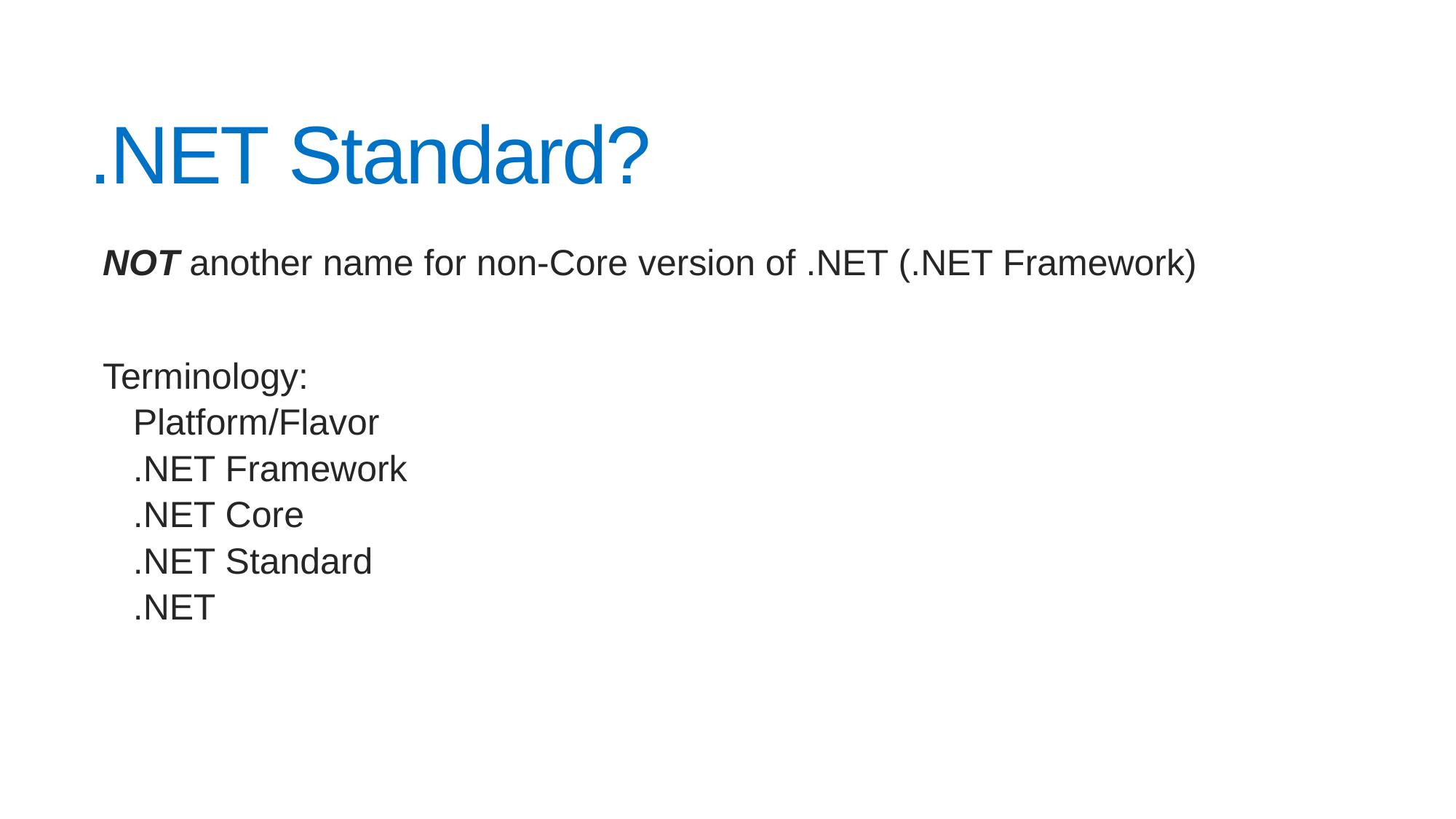

# .NET Standard?
NOT another name for non-Core version of .NET (.NET Framework)

Terminology:
Platform/Flavor
.NET Framework
.NET Core
.NET Standard
.NET